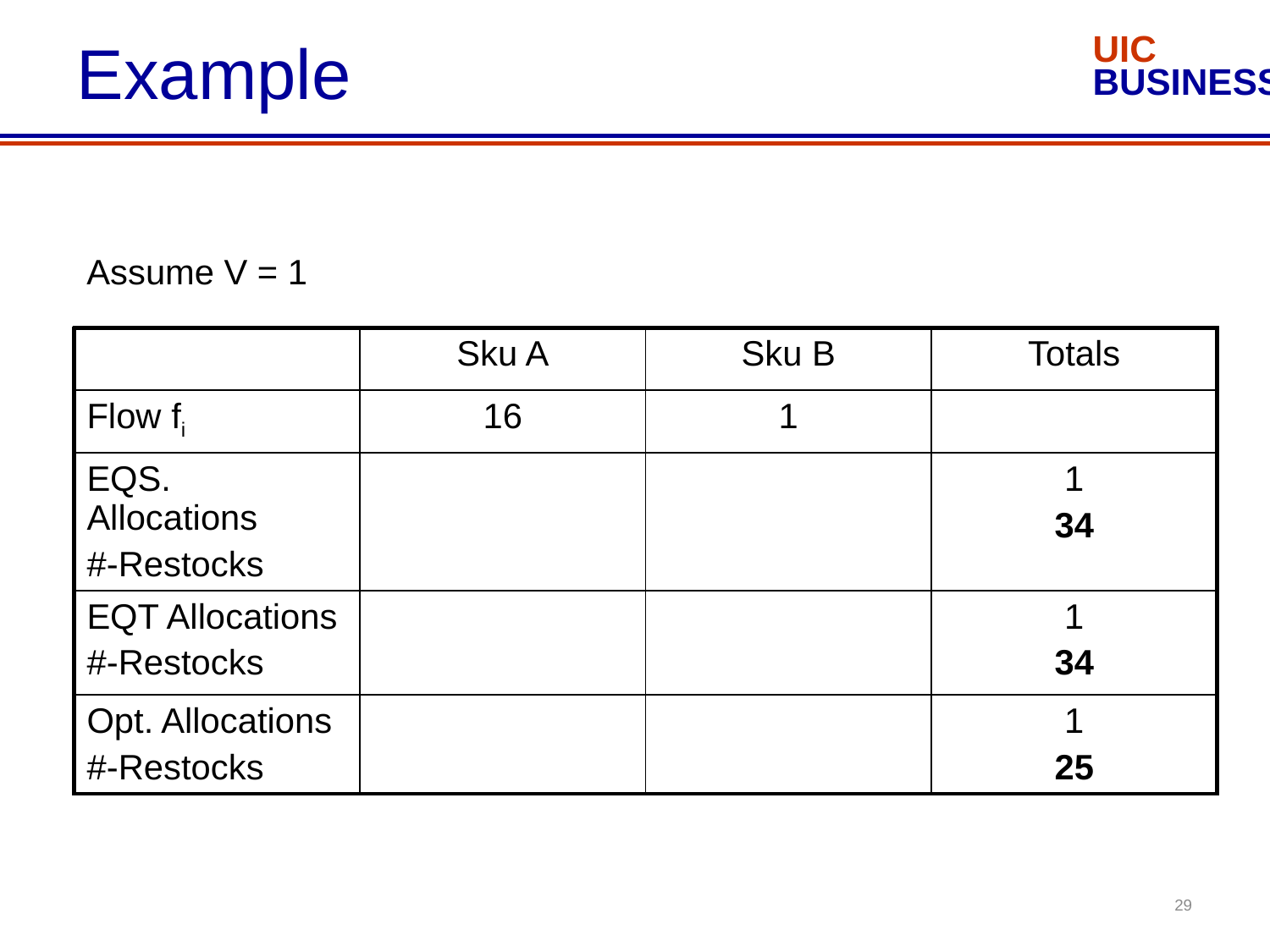

# Example
Assume V = 1
|  | Sku A | Sku B | Totals |
| --- | --- | --- | --- |
| Flow fi | 16 | 1 |  |
| EQS. Allocations #-Restocks |  |  | 1 34 |
| EQT Allocations #-Restocks |  |  | 1 34 |
| Opt. Allocations #-Restocks |  |  | 1 25 |
29